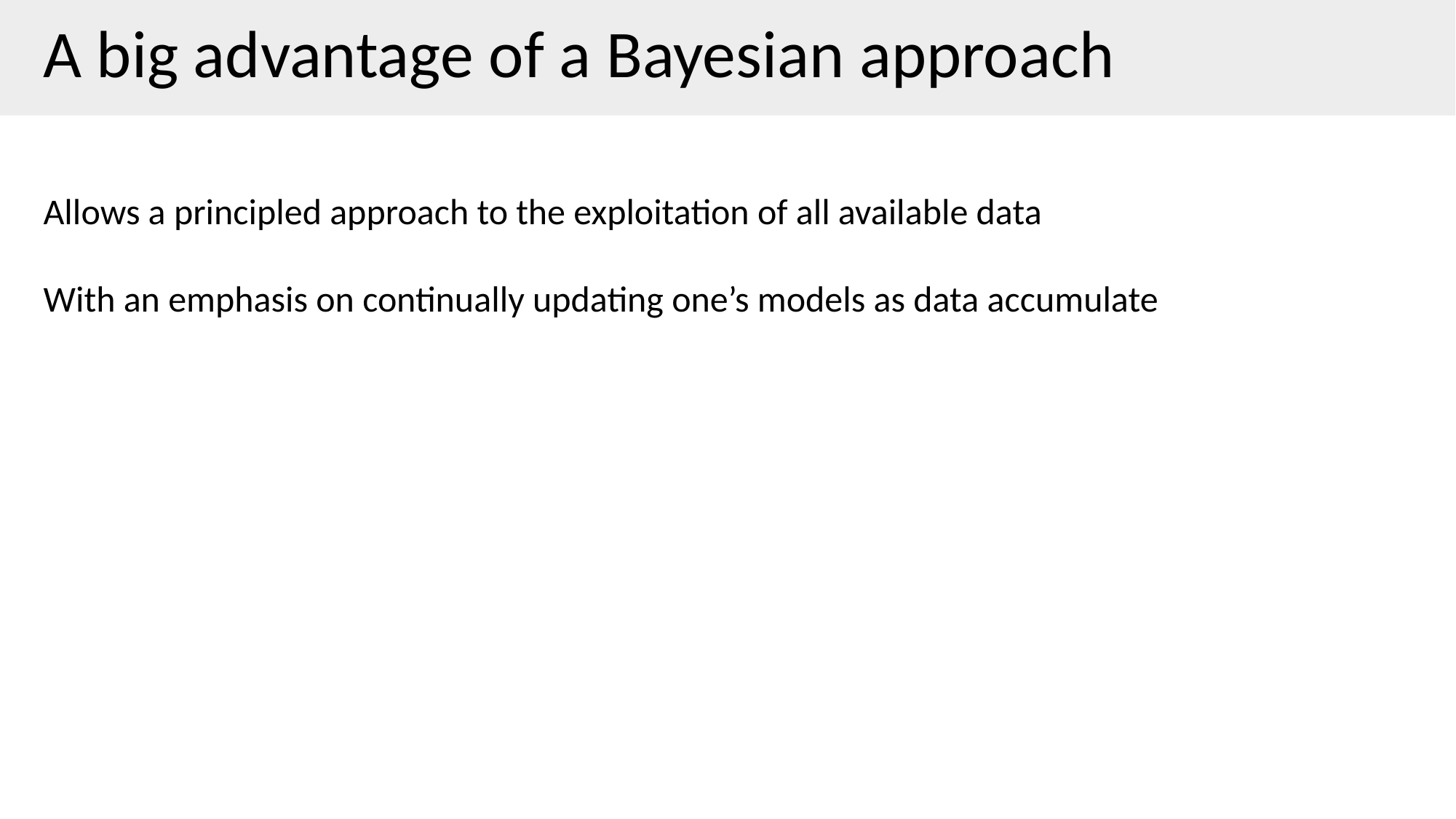

A big advantage of a Bayesian approach
Allows a principled approach to the exploitation of all available data

With an emphasis on continually updating one’s models as data accumulate